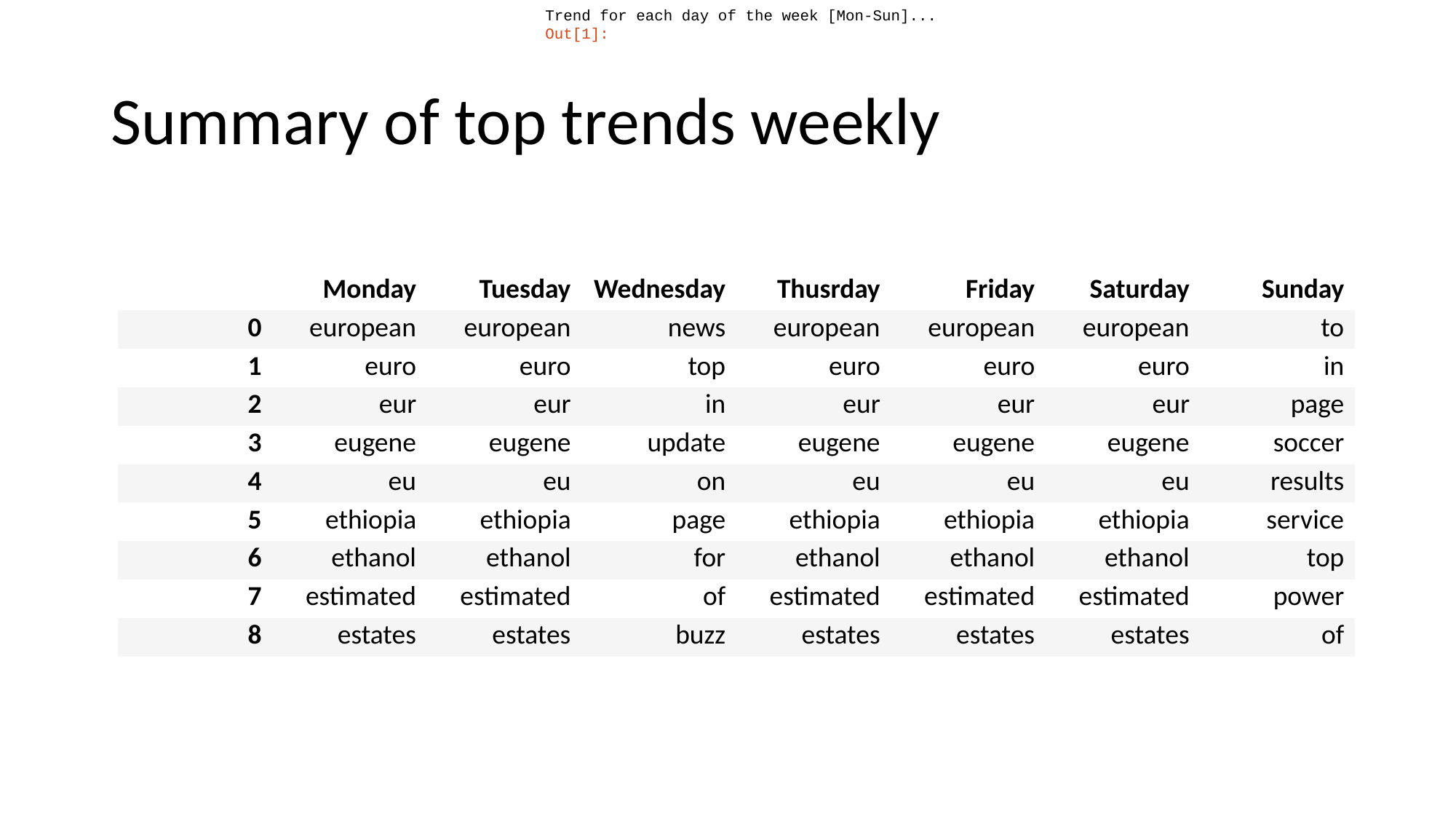

Trend for each day of the week [Mon-Sun]...
Out[1]:

# Summary of top trends weekly
|  | Monday | Tuesday | Wednesday | Thusrday | Friday | Saturday | Sunday |
| --- | --- | --- | --- | --- | --- | --- | --- |
| 0 | european | european | news | european | european | european | to |
| 1 | euro | euro | top | euro | euro | euro | in |
| 2 | eur | eur | in | eur | eur | eur | page |
| 3 | eugene | eugene | update | eugene | eugene | eugene | soccer |
| 4 | eu | eu | on | eu | eu | eu | results |
| 5 | ethiopia | ethiopia | page | ethiopia | ethiopia | ethiopia | service |
| 6 | ethanol | ethanol | for | ethanol | ethanol | ethanol | top |
| 7 | estimated | estimated | of | estimated | estimated | estimated | power |
| 8 | estates | estates | buzz | estates | estates | estates | of |